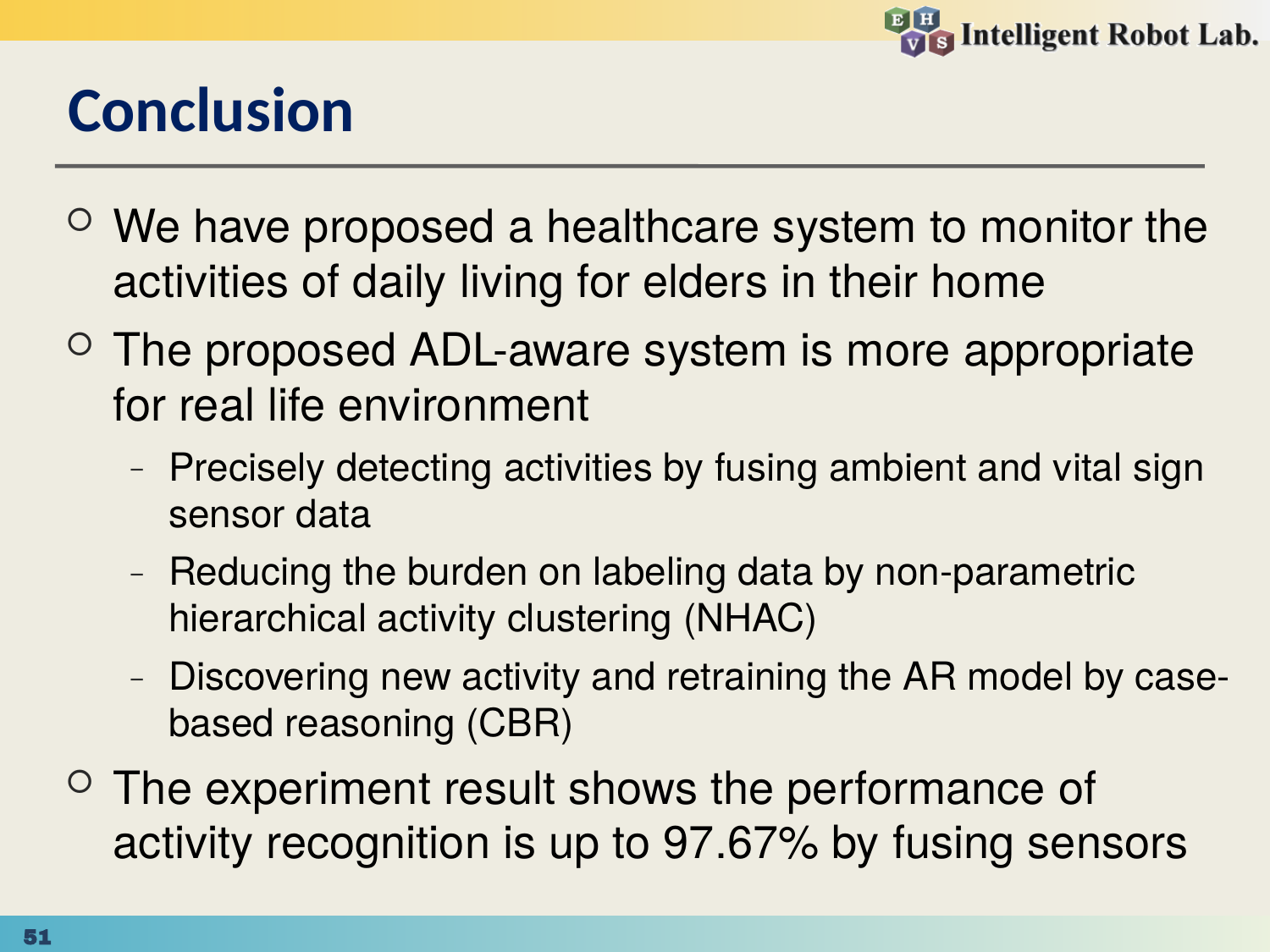

# Conclusion
We have proposed a healthcare system to monitor the activities of daily living for elders in their home
The proposed ADL-aware system is more appropriate for real life environment
Precisely detecting activities by fusing ambient and vital sign sensor data
Reducing the burden on labeling data by non-parametric hierarchical activity clustering (NHAC)
Discovering new activity and retraining the AR model by case-based reasoning (CBR)
The experiment result shows the performance of activity recognition is up to 97.67% by fusing sensors

51